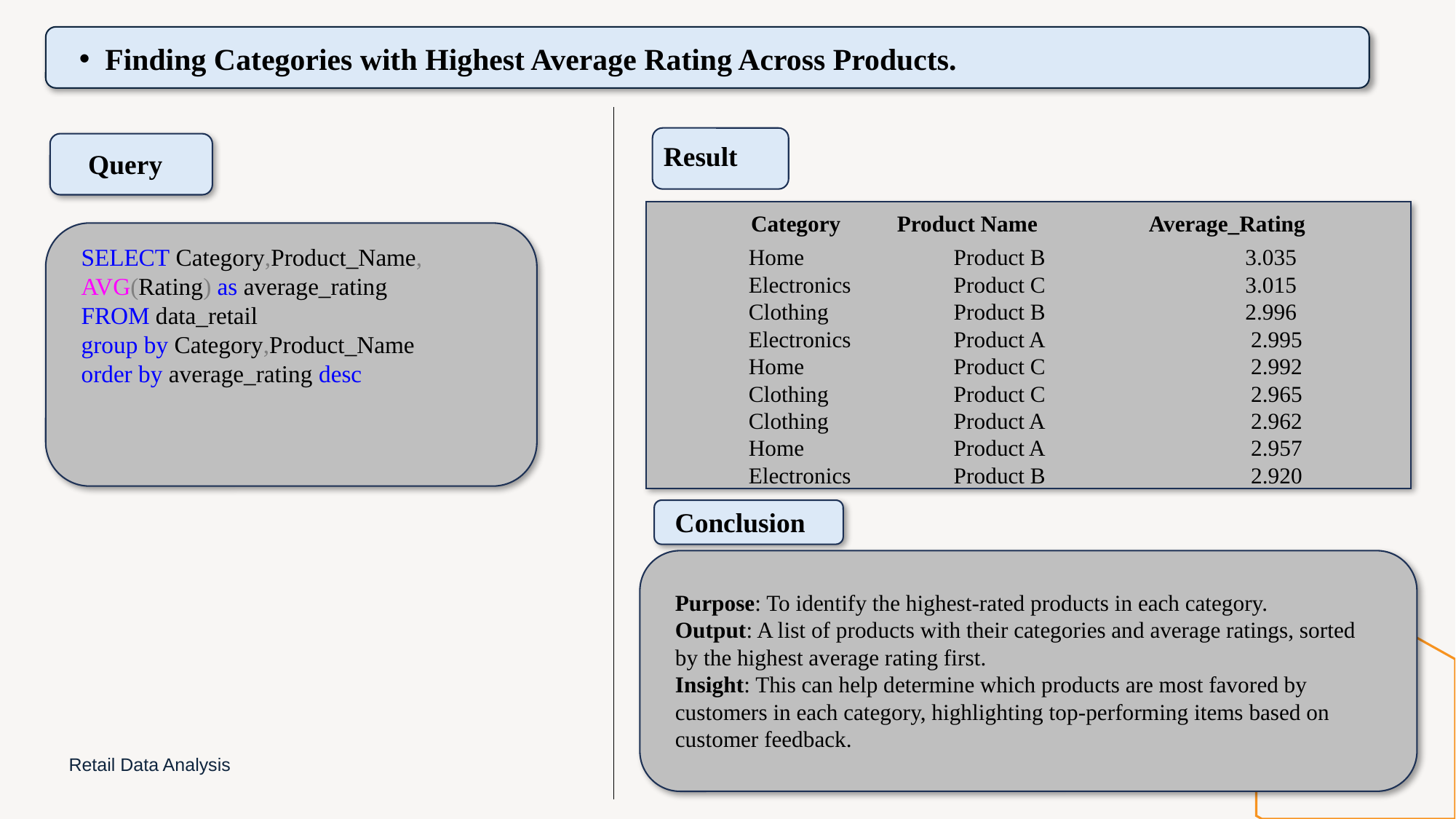

# Finding Categories with Highest Average Rating Across Products.

Result
 Query

SELECT Category,Product_Name,
AVG(Rating) as average_rating
FROM data_retail
group by Category,Product_Name
order by average_rating desc

Category          Product Name                    Average_Rating

Home	                 Product B	                              3.035
Electronics	                 Product C	                              3.015
Clothing	                 Product B	                              2.996
Electronics	                 Product A	                               2.995
Home	                 Product C	                               2.992
Clothing	                 Product C	                               2.965
Clothing	                 Product A	                               2.962
Home	                 Product A	                               2.957
Electronics	                 Product B	                               2.920
Conclusion

Purpose: To identify the highest-rated products in each category.
Output: A list of products with their categories and average ratings, sorted by the highest average rating first.
Insight: This can help determine which products are most favored by customers in each category, highlighting top-performing items based on customer feedback.

Retail Data Analysis
5